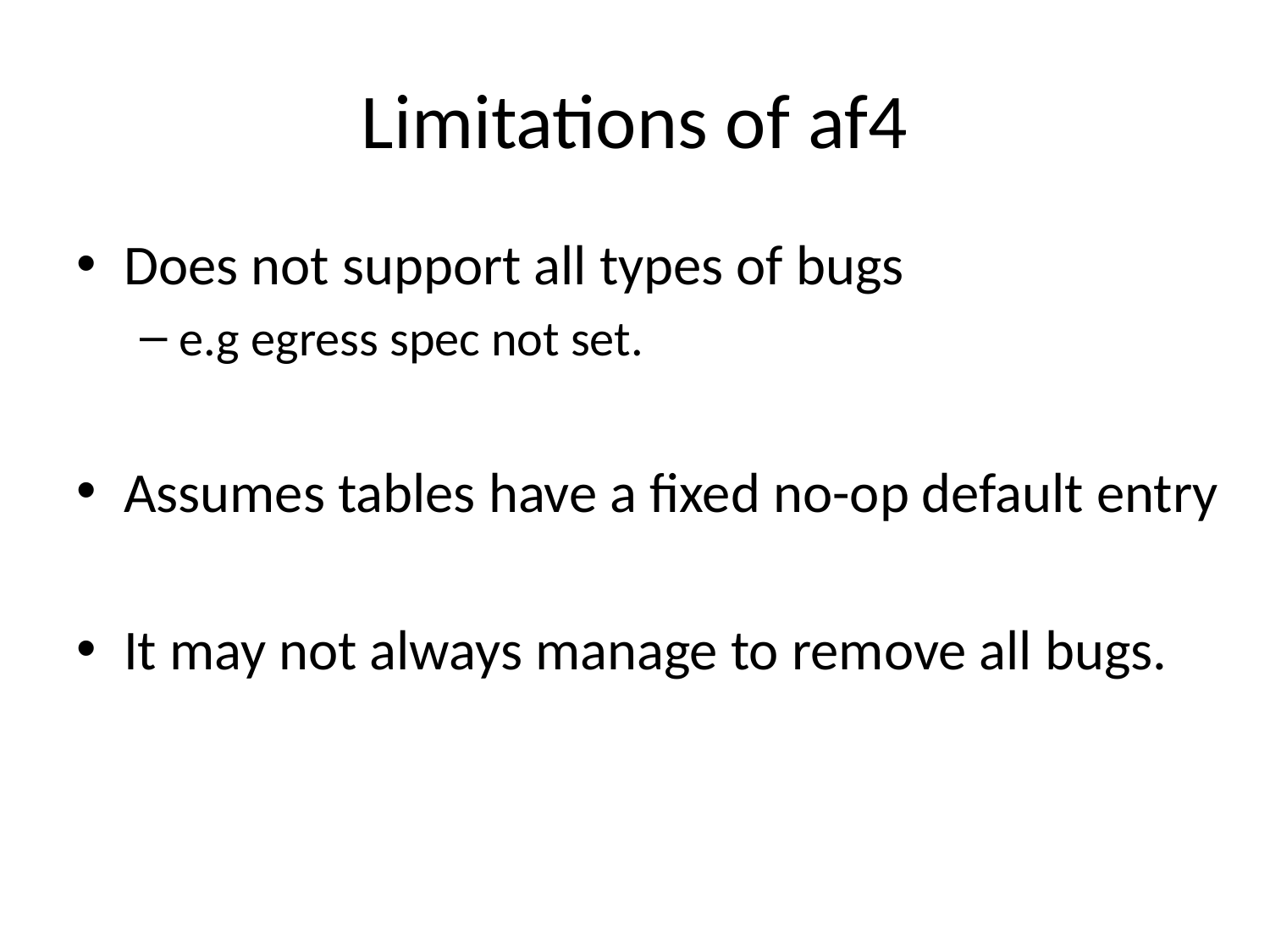

# Limitations of af4
Does not support all types of bugs
e.g egress spec not set.

Assumes tables have a fixed no-op default entry

It may not always manage to remove all bugs.